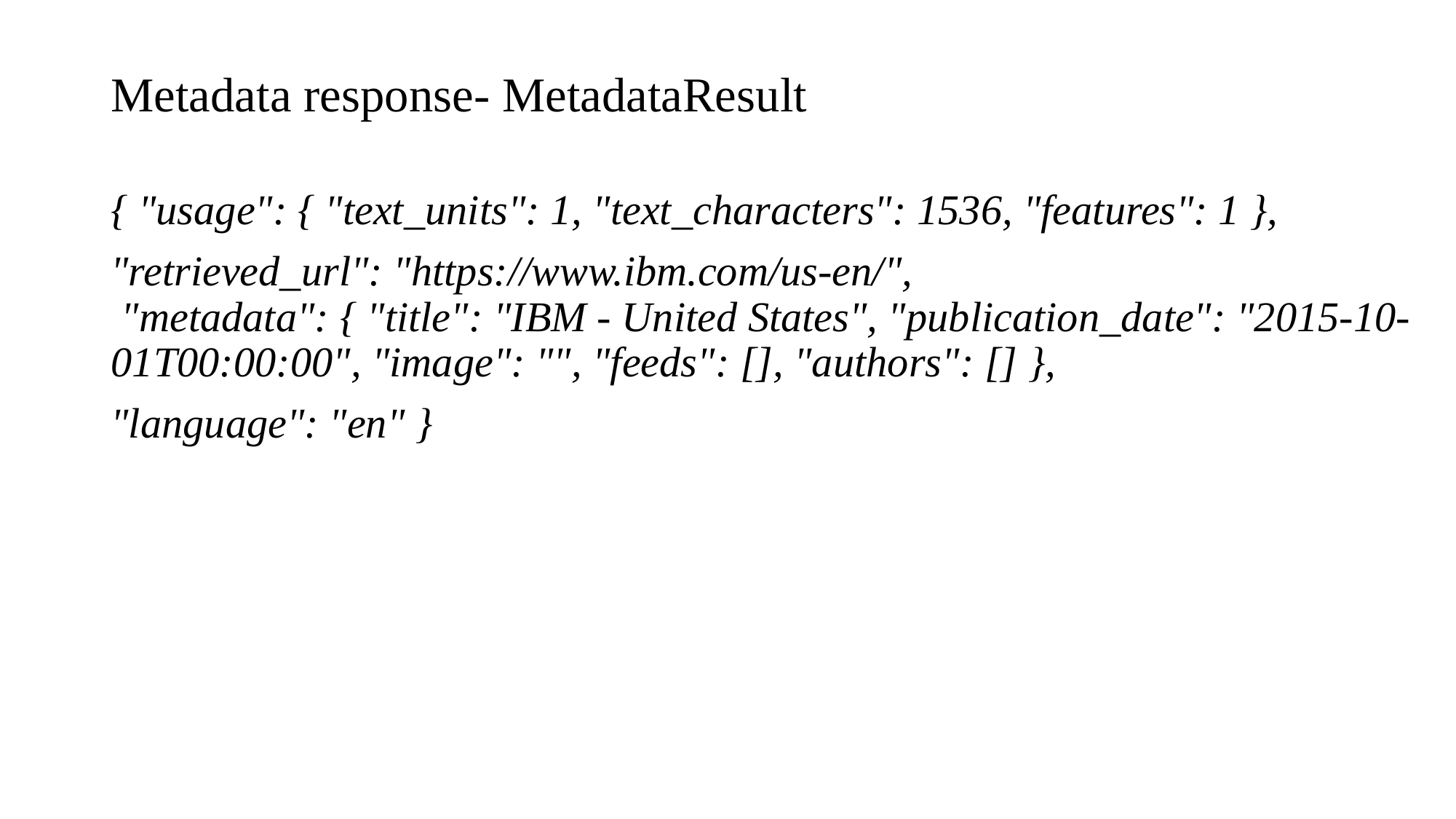

# Metadata response- MetadataResult
{ "usage": { "text_units": 1, "text_characters": 1536, "features": 1 },
"retrieved_url": "https://www.ibm.com/us-en/",
 "metadata": { "title": "IBM - United States", "publication_date": "2015-10-01T00:00:00", "image": "", "feeds": [], "authors": [] },
"language": "en" }